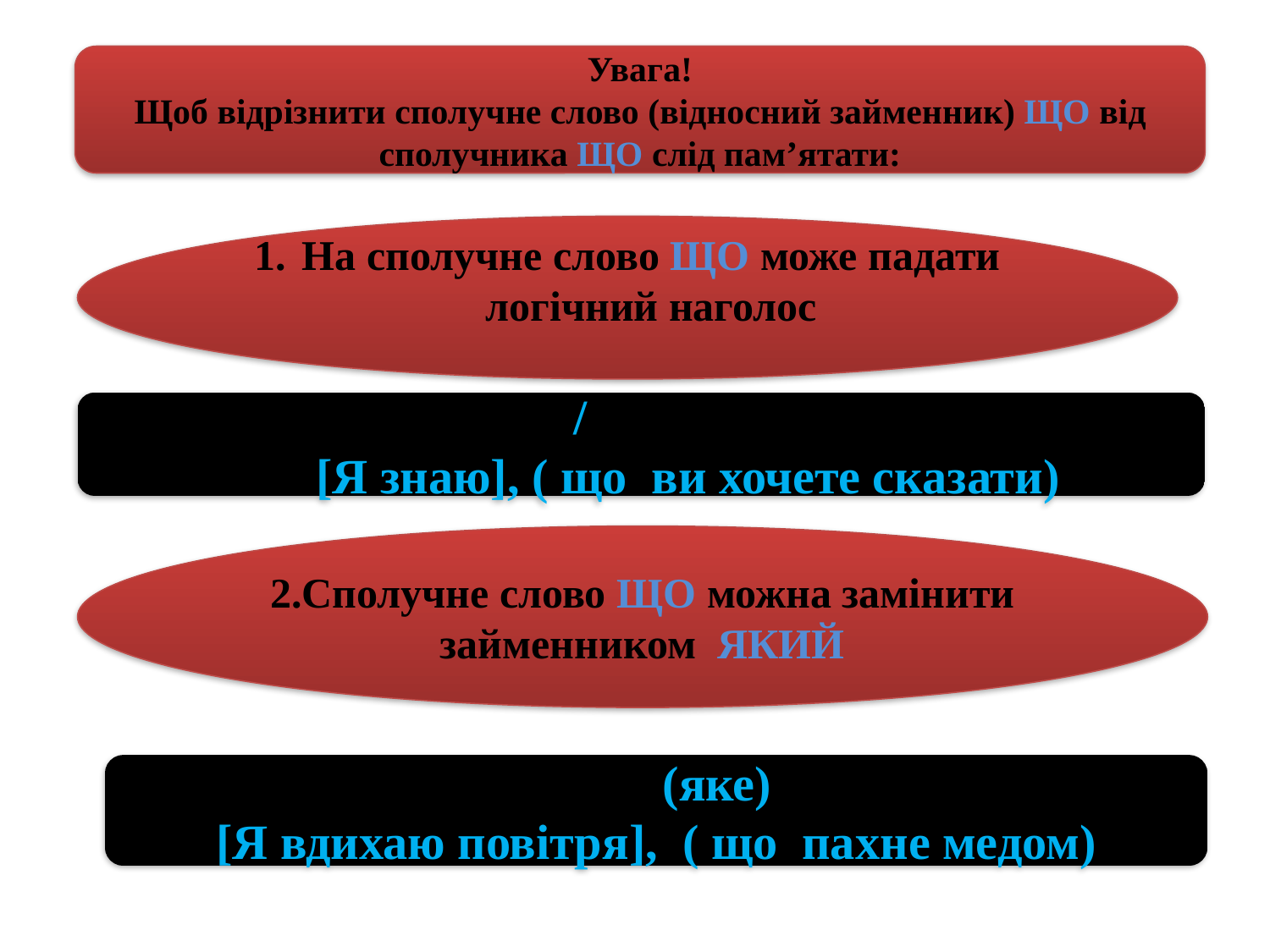

#
Увага!
Щоб відрізнити сполучне слово (відносний займенник) ЩО від сполучника ЩО слід пам’ятати:
На сполучне слово ЩО може падати логічний наголос

                                       /
                  [Я знаю], ( що  ви хочете сказати)
2.Сполучне слово ЩО можна замінити займенником  ЯКИЙ
                                            (яке)
[Я вдихаю повітря],  ( що  пахне медом)